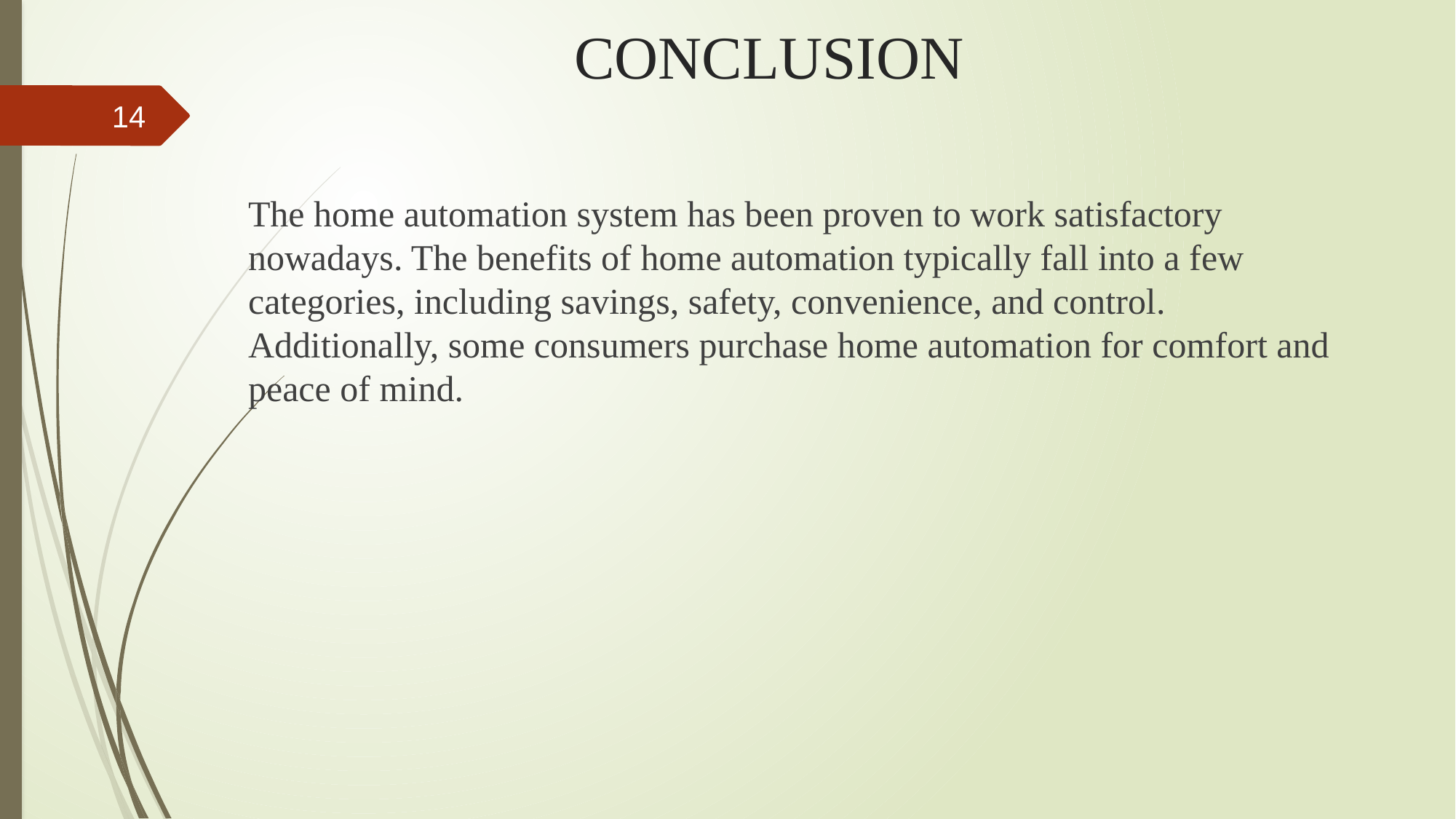

# CONCLUSION
14
The home automation system has been proven to work satisfactory nowadays. The benefits of home automation typically fall into a few categories, including savings, safety, convenience, and control. Additionally, some consumers purchase home automation for comfort and peace of mind.